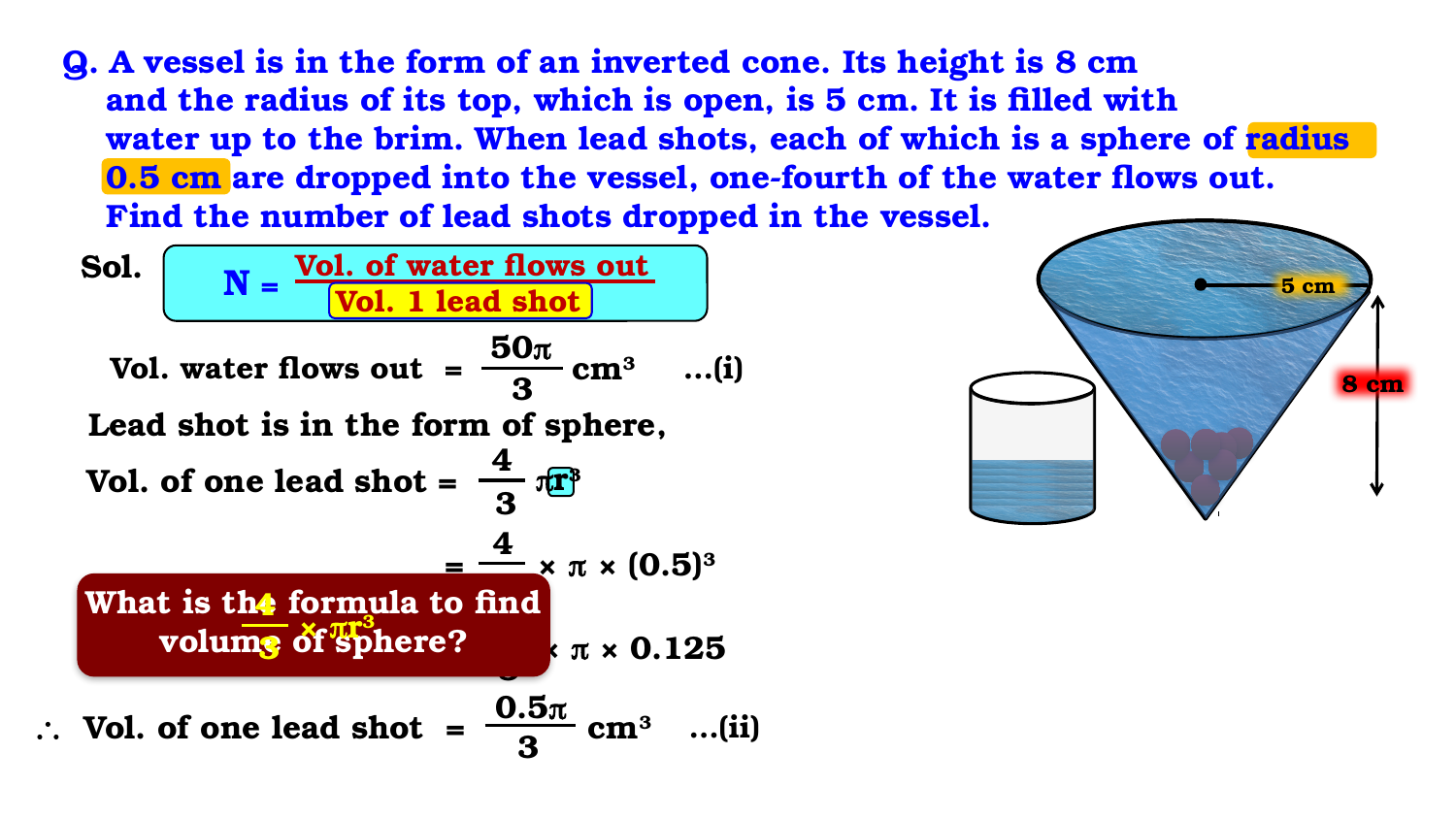

Q. A vessel is in the form of an inverted cone. Its height is 8 cm
    and the radius of its top, which is open, is 5 cm. It is filled with
    water up to the brim. When lead shots, each of which is a sphere of radius
    0.5 cm are dropped into the vessel, one-fourth of the water flows out.
    Find the number of lead shots dropped in the vessel.

5 cm

8 cm

Vol. of water flows out
Sol.

N =
Vol. 1 lead shot

50π
3
 cm3
Vol. water flows out  =
…(i)
Lead shot is in the form of sphere,
4
3
πr3
	Vol. of one lead shot =

4
3
=
× π
× (0.5)3

What is the formula to find volume of sphere?
4
3
× πr3
4
3
=
× π
× 0.125
0.5π
3
	∴  Vol. of one lead shot
=
cm3
…(ii)